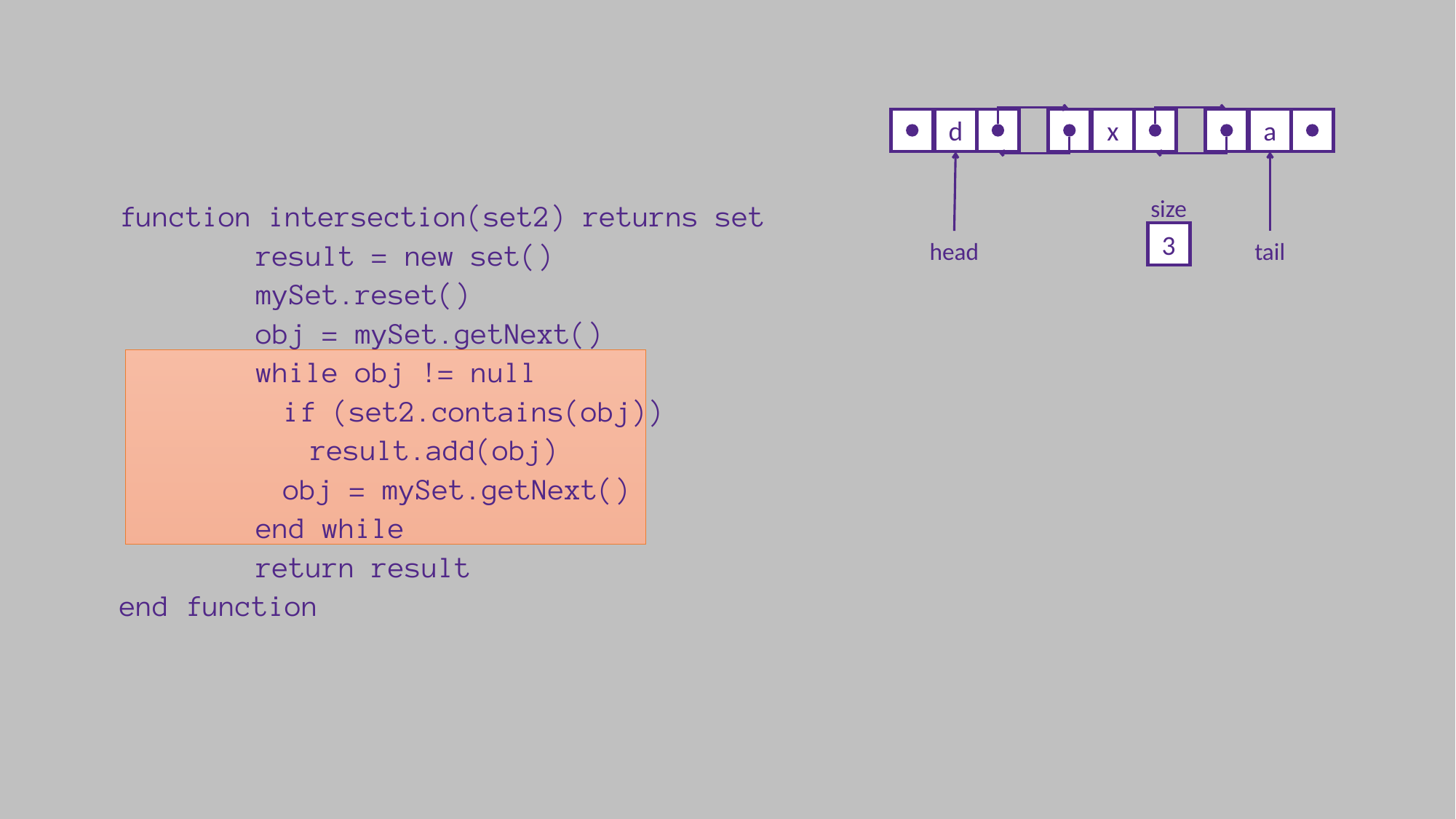

a

x

d

size
3
head
tail
function intersection(set2) returns set
	result = new set()
	mySet.reset()
	obj = mySet.getNext()
	while obj != null
		if (set2.contains(obj))
			result.add(obj)
		obj = mySet.getNext()
	end while
	return result
end function